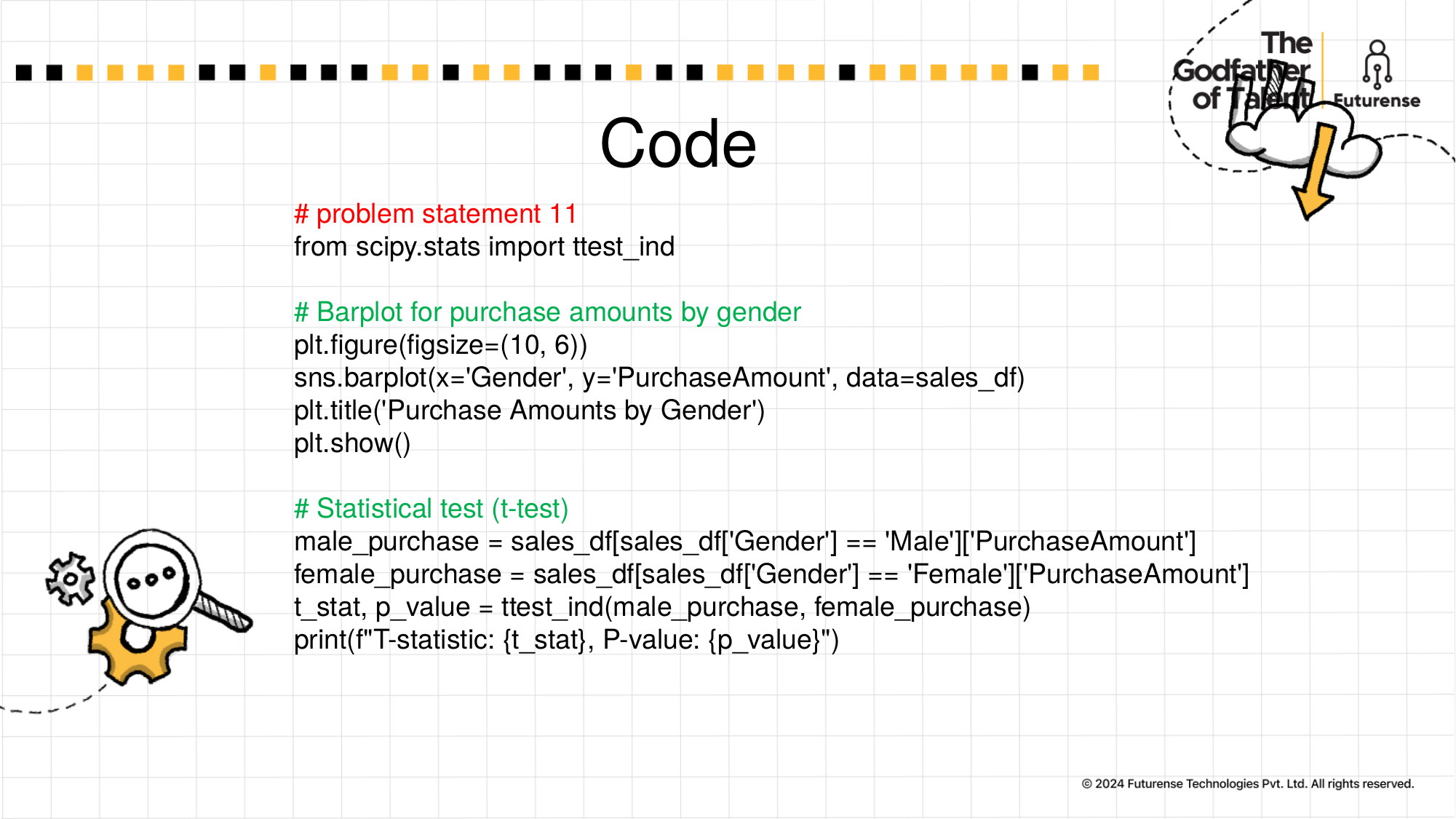

# Code
# problem statement 11
from scipy.stats import ttest_ind
# Barplot for purchase amounts by gender
plt.figure(figsize=(10, 6))
sns.barplot(x='Gender', y='PurchaseAmount', data=sales_df)
plt.title('Purchase Amounts by Gender')
plt.show()
# Statistical test (t-test)
male_purchase = sales_df[sales_df['Gender'] == 'Male']['PurchaseAmount']
female_purchase = sales_df[sales_df['Gender'] == 'Female']['PurchaseAmount']
t_stat, p_value = ttest_ind(male_purchase, female_purchase)
print(f"T-statistic: {t_stat}, P-value: {p_value}")